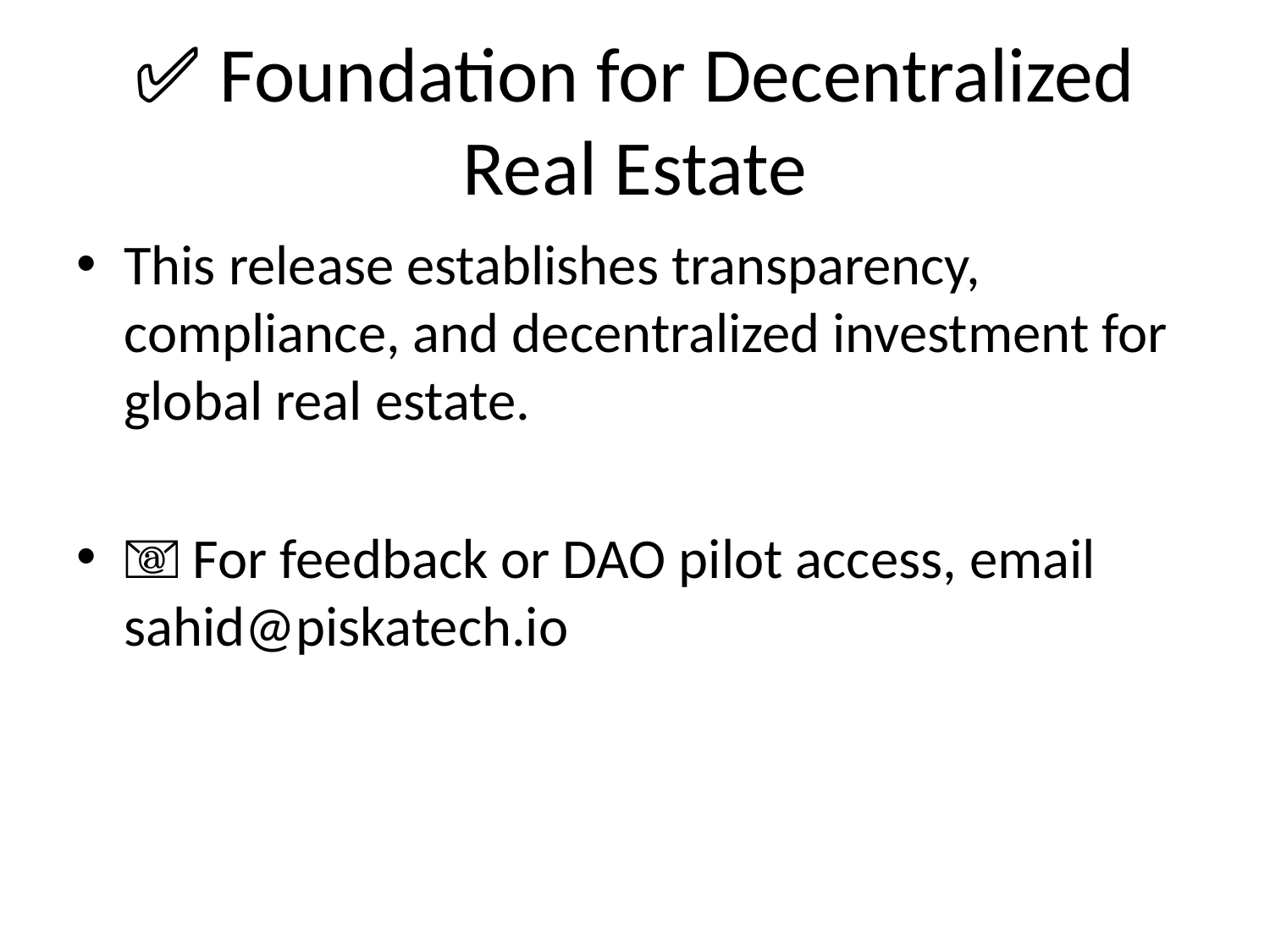

# ✅ Foundation for Decentralized Real Estate
This release establishes transparency, compliance, and decentralized investment for global real estate.

📧 For feedback or DAO pilot access, email sahid@piskatech.io